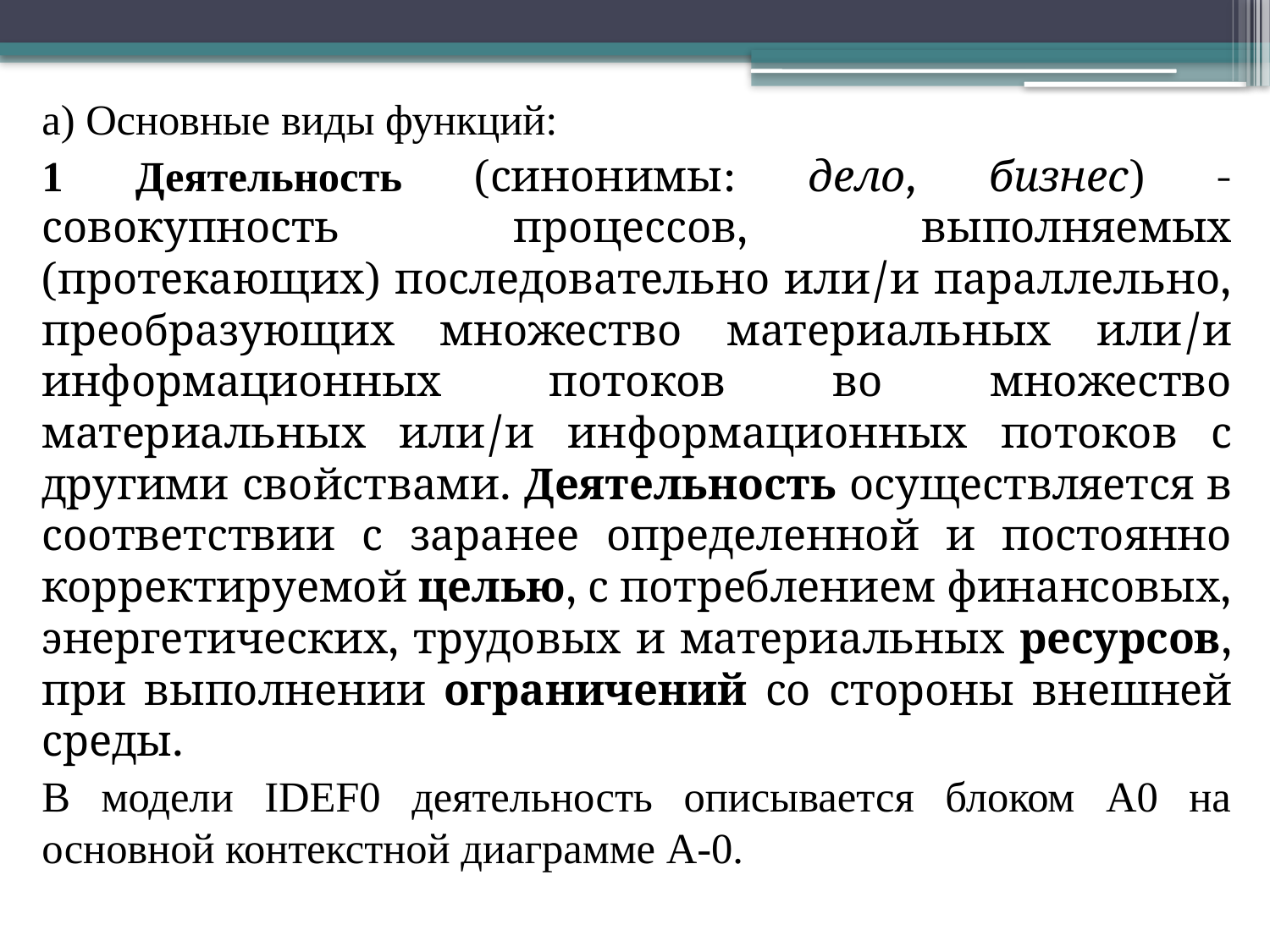

а) Основные виды функций:
	1 Деятельность (синонимы: дело, бизнес) - совокупность процессов, выполняемых (протекающих) последовательно или/и параллельно, преобразующих множество материальных или/и информационных потоков во множество материальных или/и информационных потоков с другими свойствами. Деятельность осуществляется в соответствии с заранее определенной и постоянно корректируемой целью, с потреблением финансовых, энергетических, трудовых и материальных ресурсов, при выполнении ограничений со стороны внешней среды.
	В модели IDEF0 деятельность описывается блоком А0 на основной контекстной диаграмме А-0.